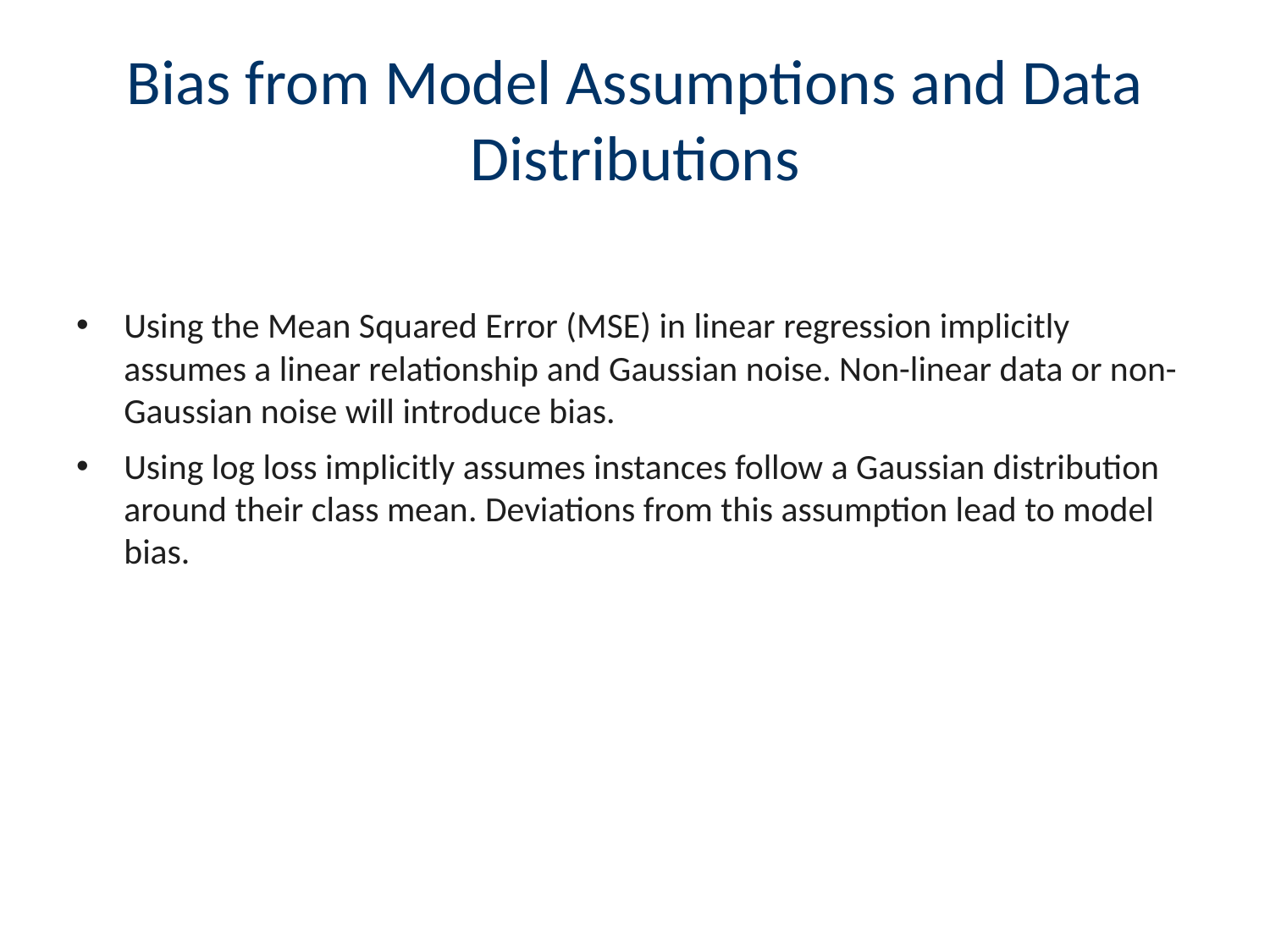

# Bias from Model Assumptions and Data Distributions

Using the Mean Squared Error (MSE) in linear regression implicitly assumes a linear relationship and Gaussian noise. Non-linear data or non-Gaussian noise will introduce bias.
Using log loss implicitly assumes instances follow a Gaussian distribution around their class mean. Deviations from this assumption lead to model bias.